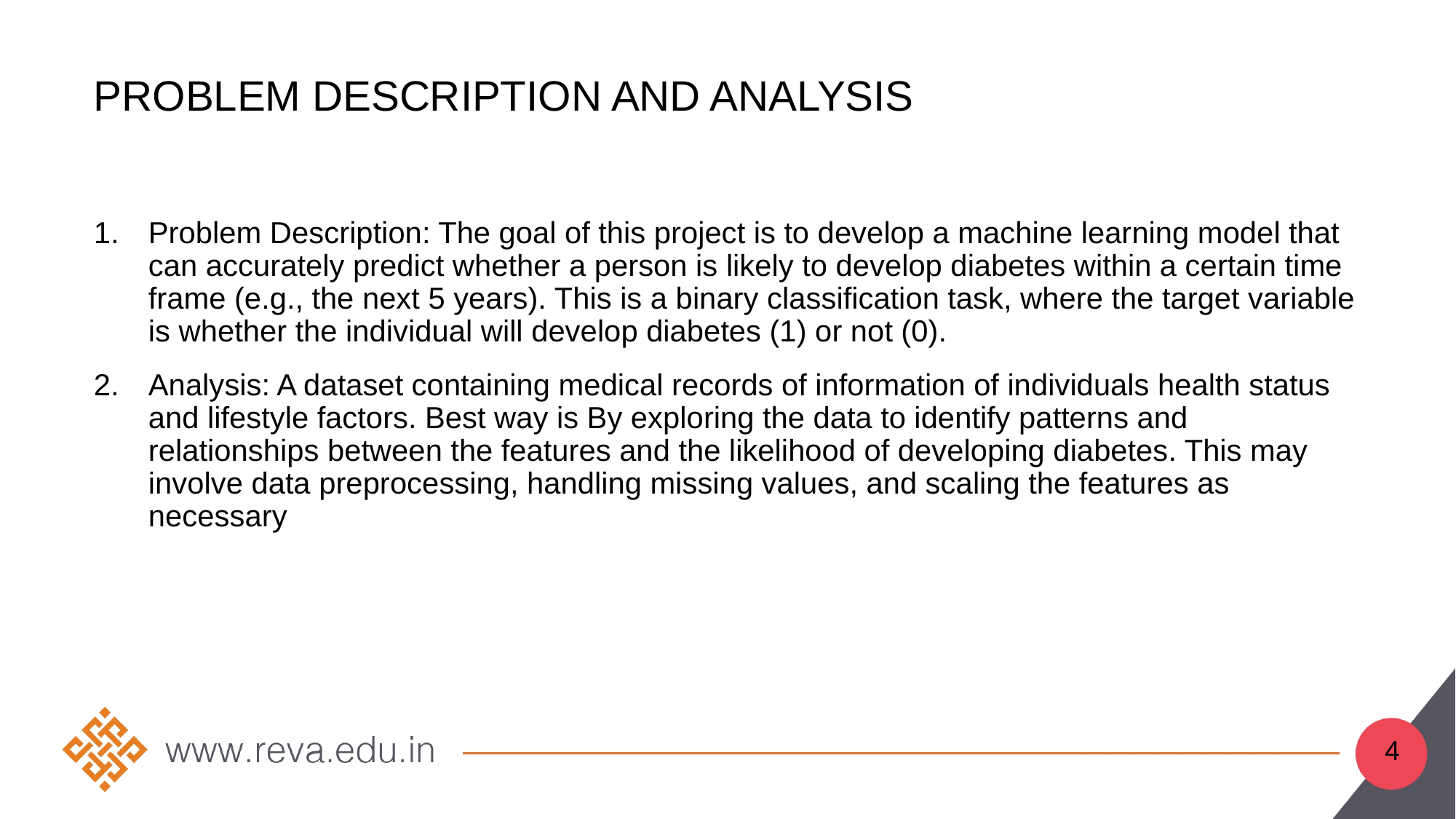

# Problem description and analysis
Problem Description: The goal of this project is to develop a machine learning model that can accurately predict whether a person is likely to develop diabetes within a certain time frame (e.g., the next 5 years). This is a binary classification task, where the target variable is whether the individual will develop diabetes (1) or not (0).
Analysis: A dataset containing medical records of information of individuals health status and lifestyle factors. Best way is By exploring the data to identify patterns and relationships between the features and the likelihood of developing diabetes. This may involve data preprocessing, handling missing values, and scaling the features as necessary
4